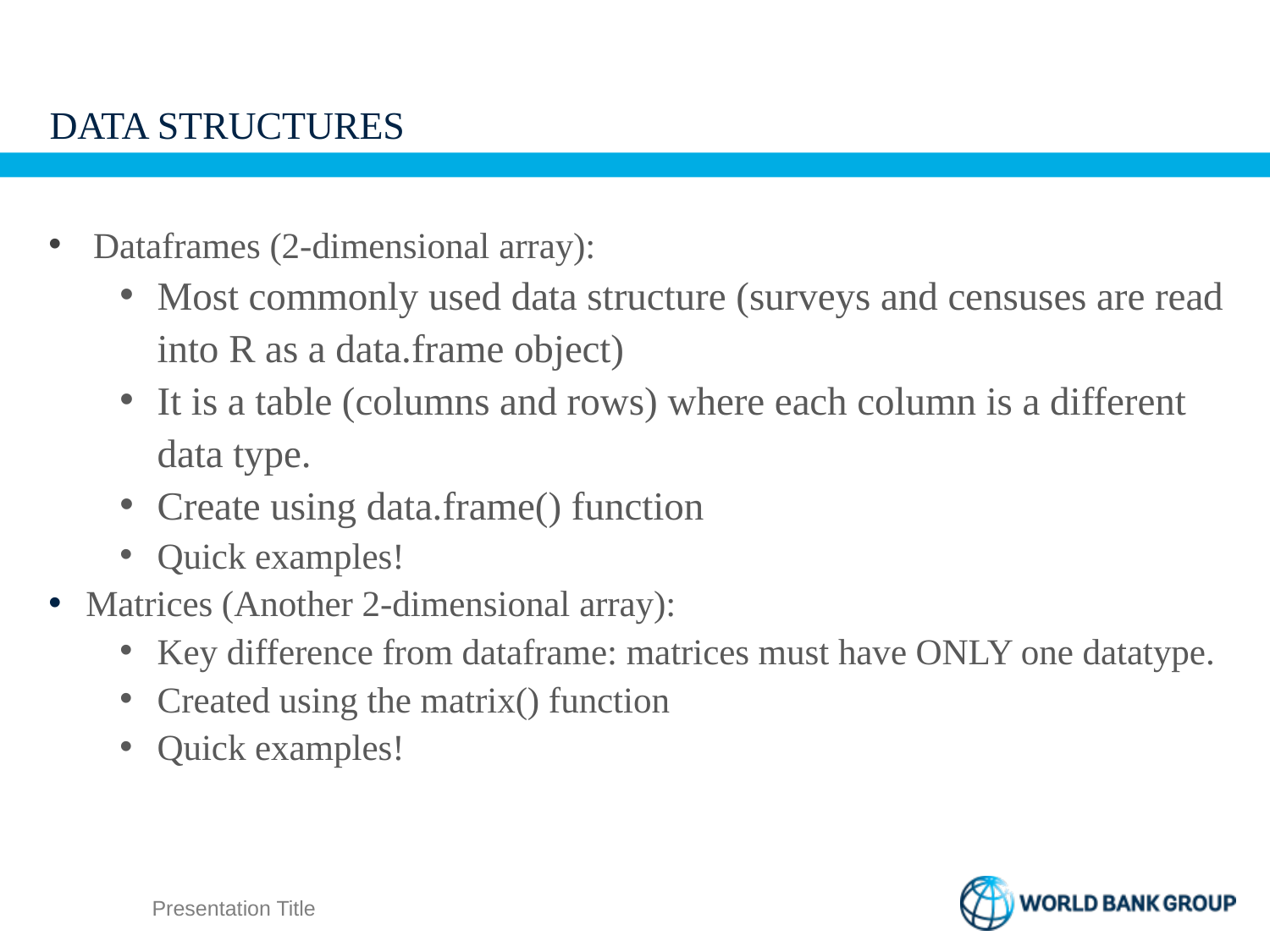

# DATA STRUCTURES
Dataframes (2-dimensional array):
Most commonly used data structure (surveys and censuses are read into R as a data.frame object)
It is a table (columns and rows) where each column is a different data type.
Create using data.frame() function
Quick examples!
Matrices (Another 2-dimensional array):
Key difference from dataframe: matrices must have ONLY one datatype.
Created using the matrix() function
Quick examples!
Presentation Title